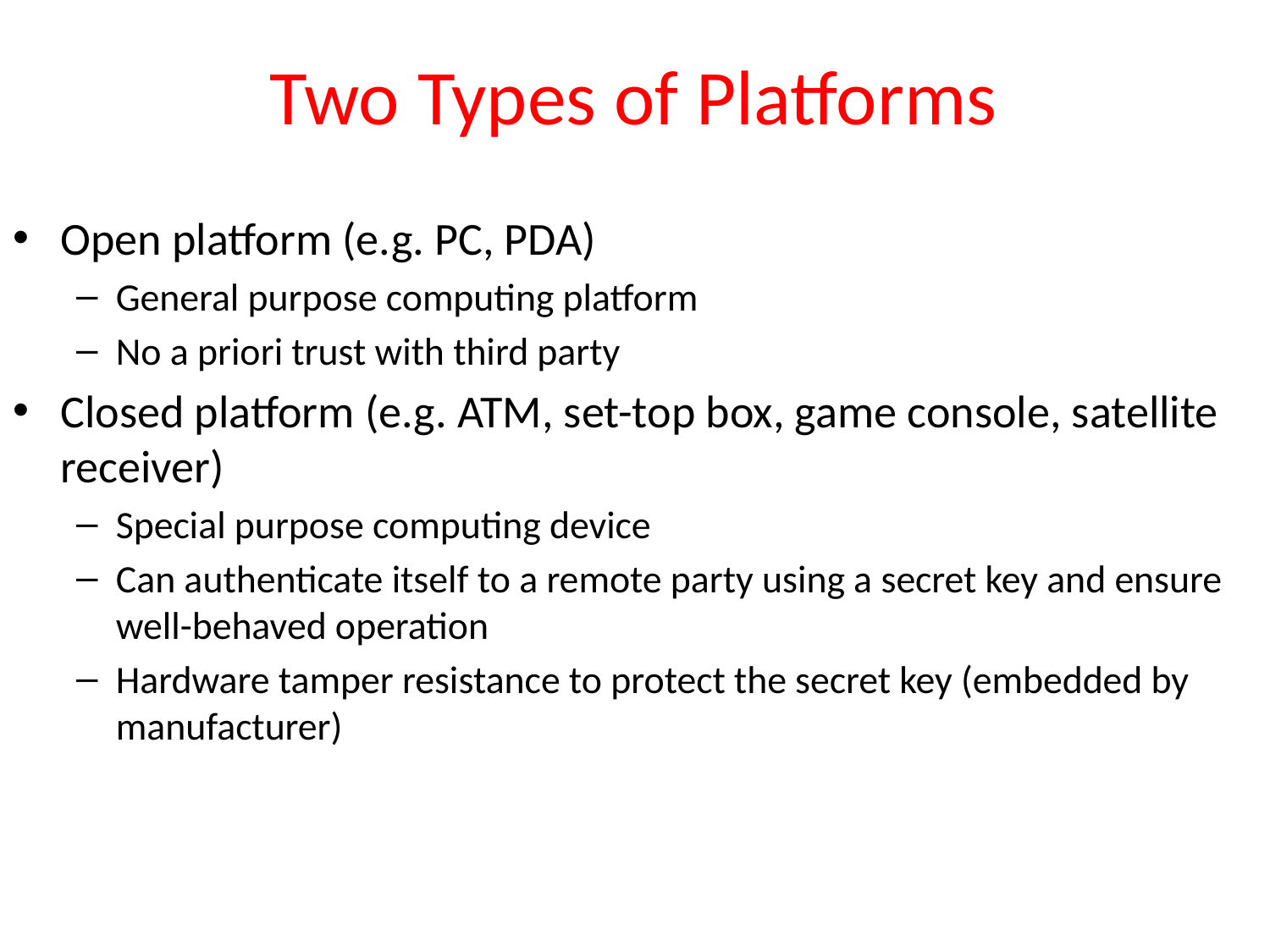

# Two Types of Platforms
Open platform (e.g. PC, PDA)
General purpose computing platform
No a priori trust with third party
Closed platform (e.g. ATM, set-top box, game console, satellite receiver)
Special purpose computing device
Can authenticate itself to a remote party using a secret key and ensure well-behaved operation
Hardware tamper resistance to protect the secret key (embedded by manufacturer)